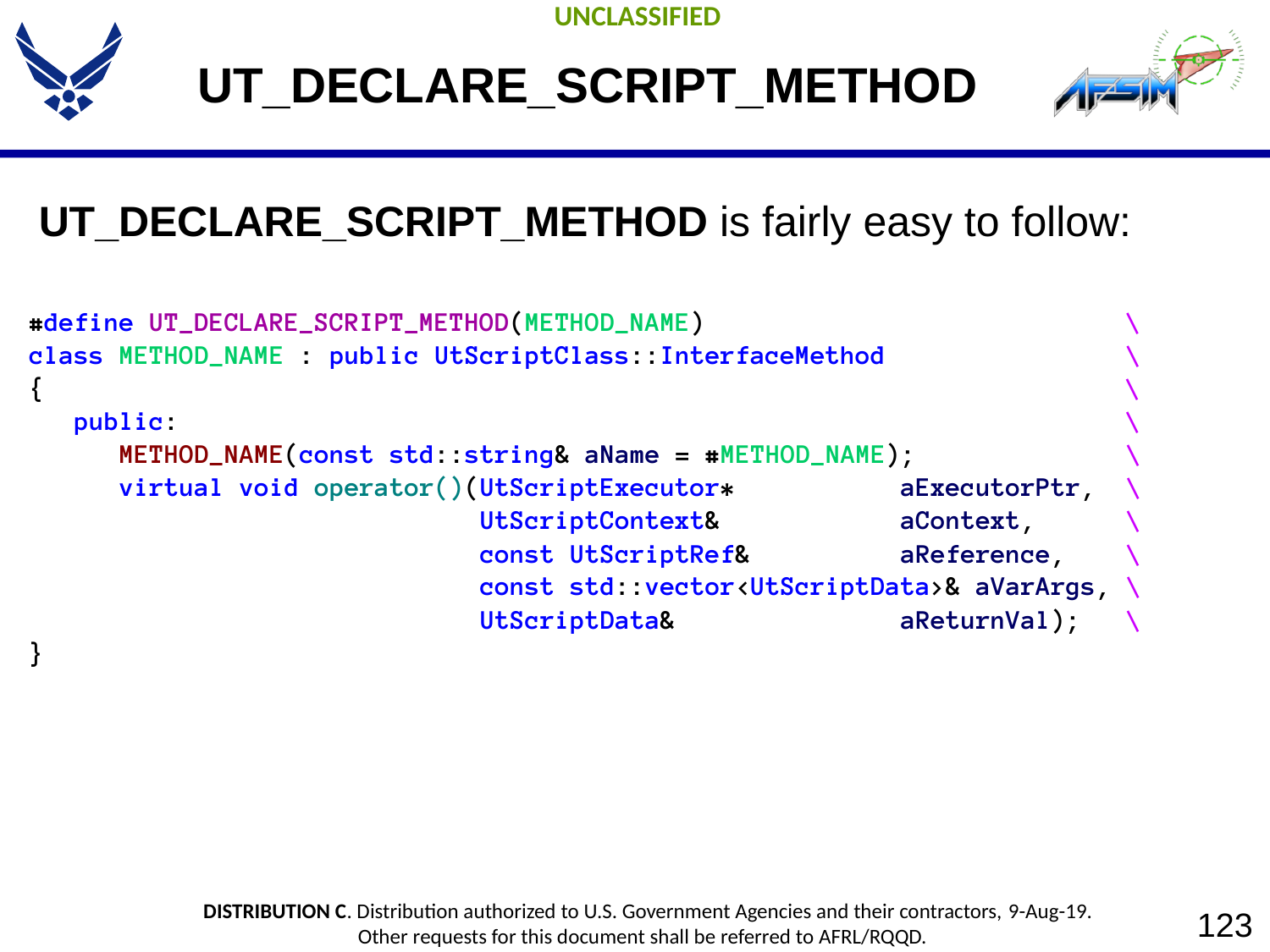

# UT_DECLARE_SCRIPT_METHOD
UT_DECLARE_SCRIPT_METHOD is fairly easy to follow:
#define UT_DECLARE_SCRIPT_METHOD(METHOD_NAME)                            \
class METHOD_NAME : public UtScriptClass::InterfaceMethod                \
{                                                                        \
   public:                                                               \
      METHOD_NAME(const std::string& aName = #METHOD_NAME);              \
      virtual void operator()(UtScriptExecutor*           aExecutorPtr,  \
                              UtScriptContext&            aContext,      \
                              const UtScriptRef&          aReference,    \
                              const std::vector<UtScriptData>& aVarArgs, \
                              UtScriptData&               aReturnVal);   \
}